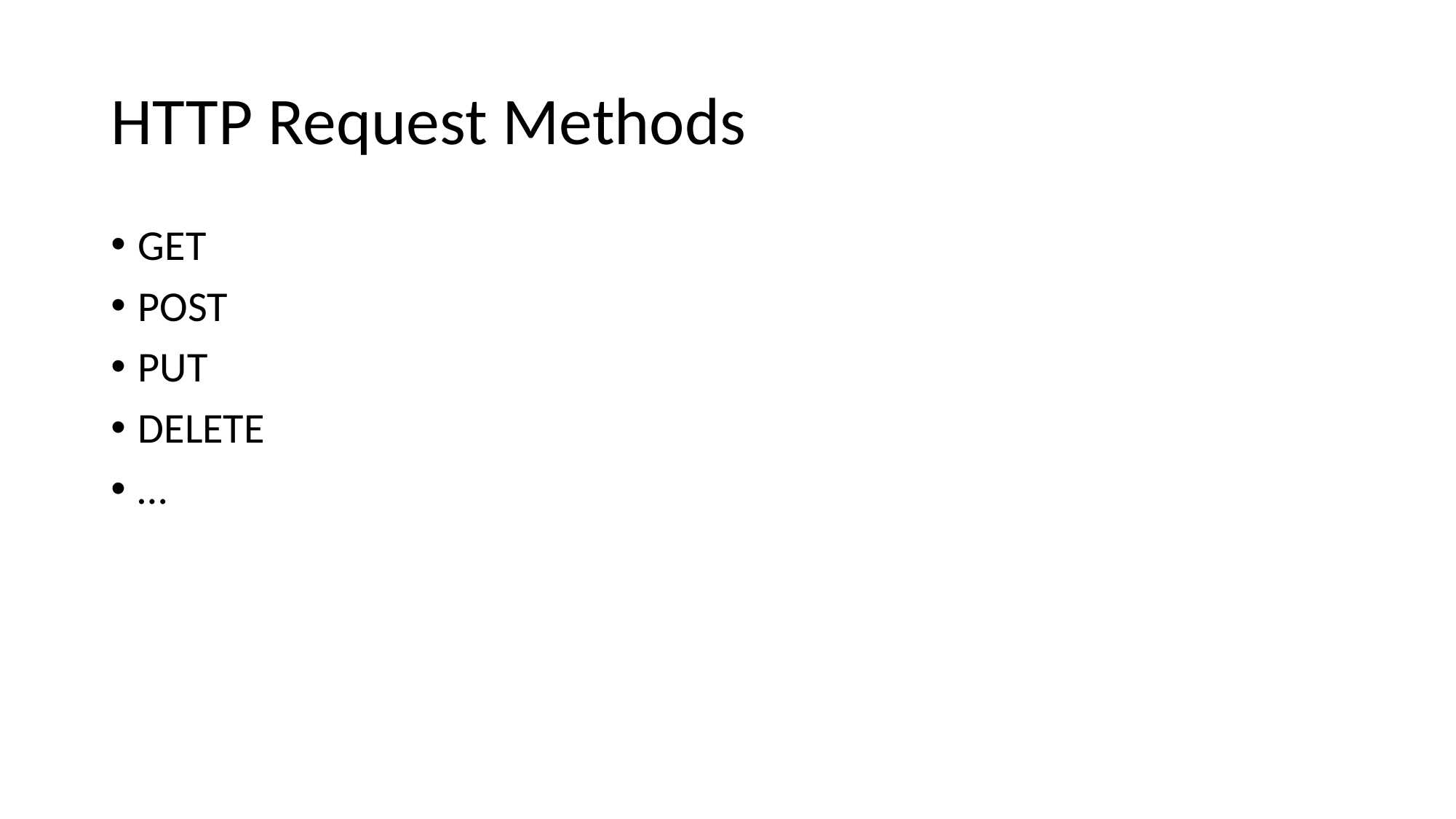

# HTTP Request Methods
GET
POST
PUT
DELETE
…